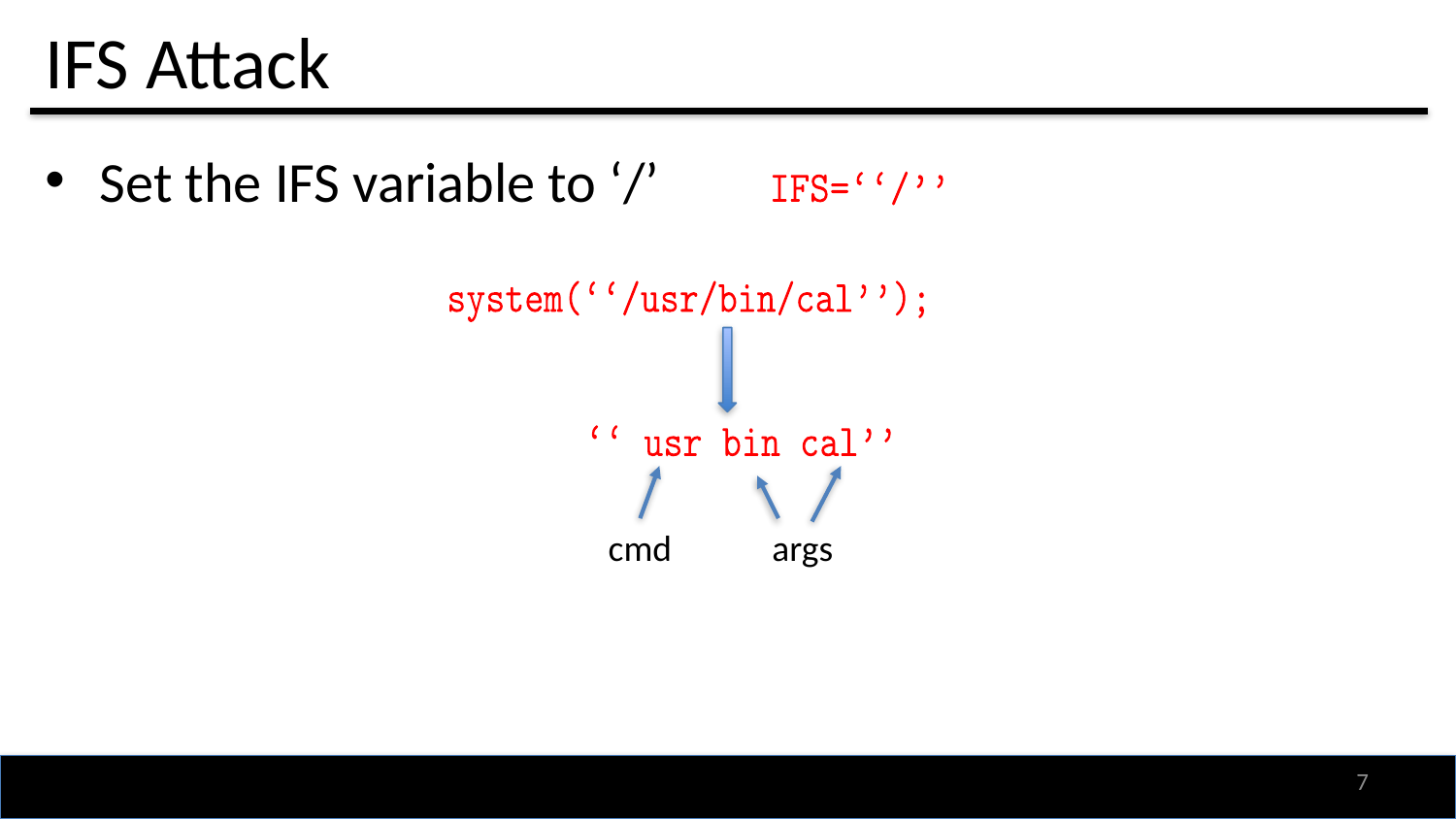

# IFS Attack
Set the IFS variable to ‘/’

cmd
args
7